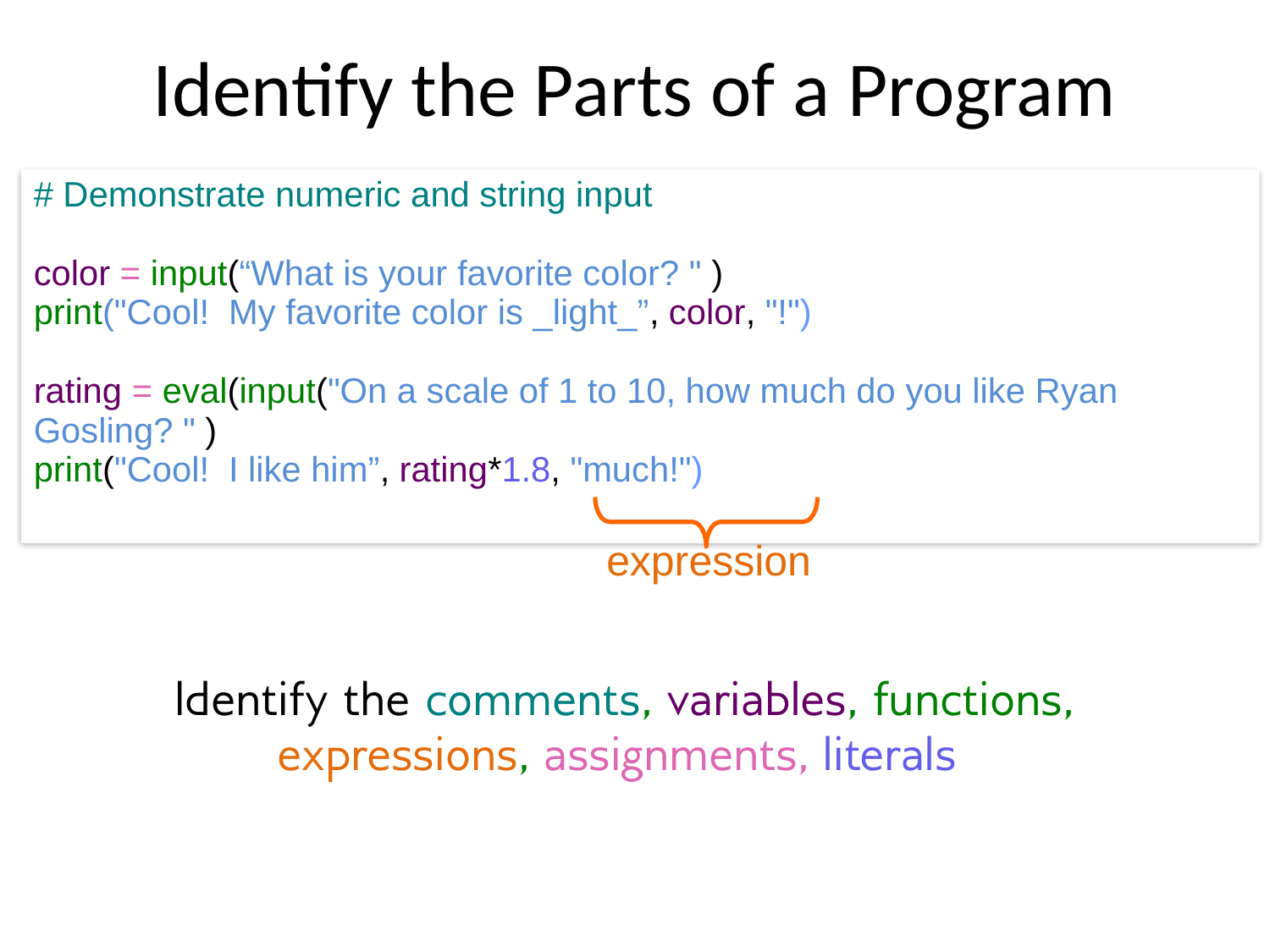

# Identify the Parts of a Program
# Demonstrate numeric and string input

color = input(“What is your favorite color? " )
print("Cool!  My favorite color is _light_”, color, "!")

rating = eval(input("On a scale of 1 to 10, how much do you like Ryan Gosling? " )
print("Cool!  I like him”, rating*1.8, "much!")

expression
Identify the comments, variables, functions, expressions, assignments, literals